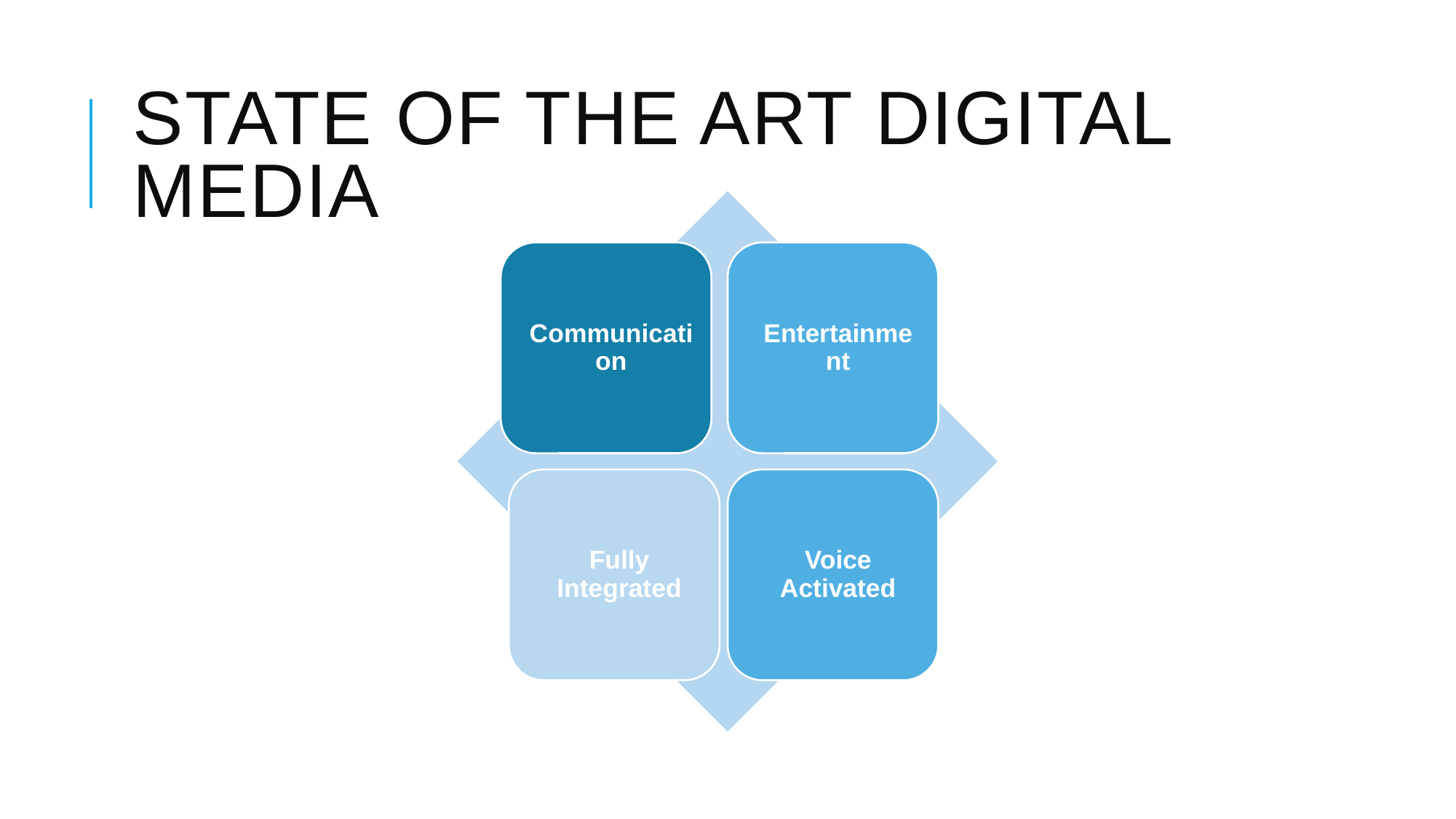

# State of the Art Digital Media
Communication
Entertainment
Fully Integrated
Voice Activated